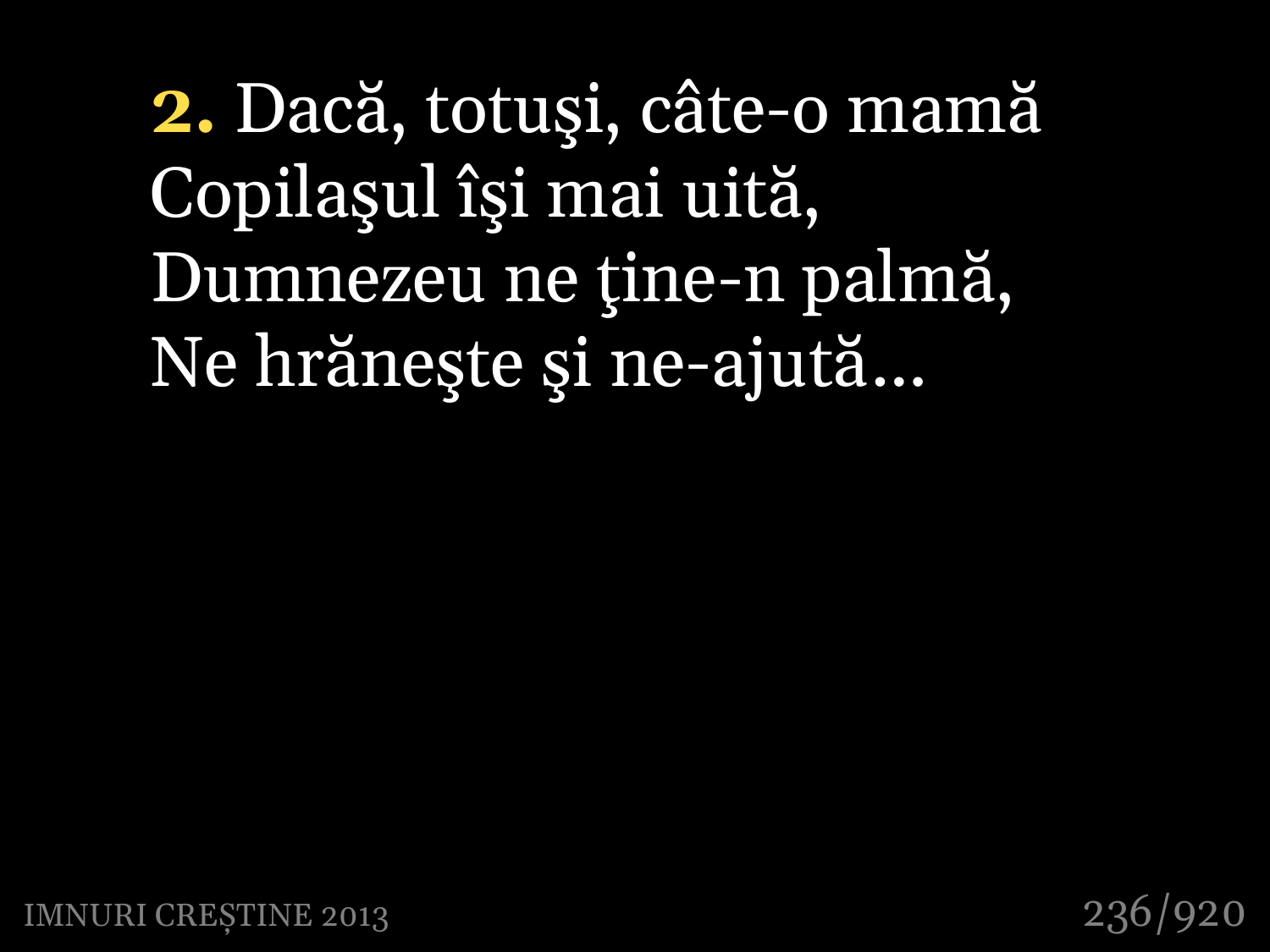

2. Dacă, totuşi, câte-o mamă
Copilaşul îşi mai uită,
Dumnezeu ne ţine-n palmă,
Ne hrăneşte şi ne-ajută…
236/920
IMNURI CREȘTINE 2013